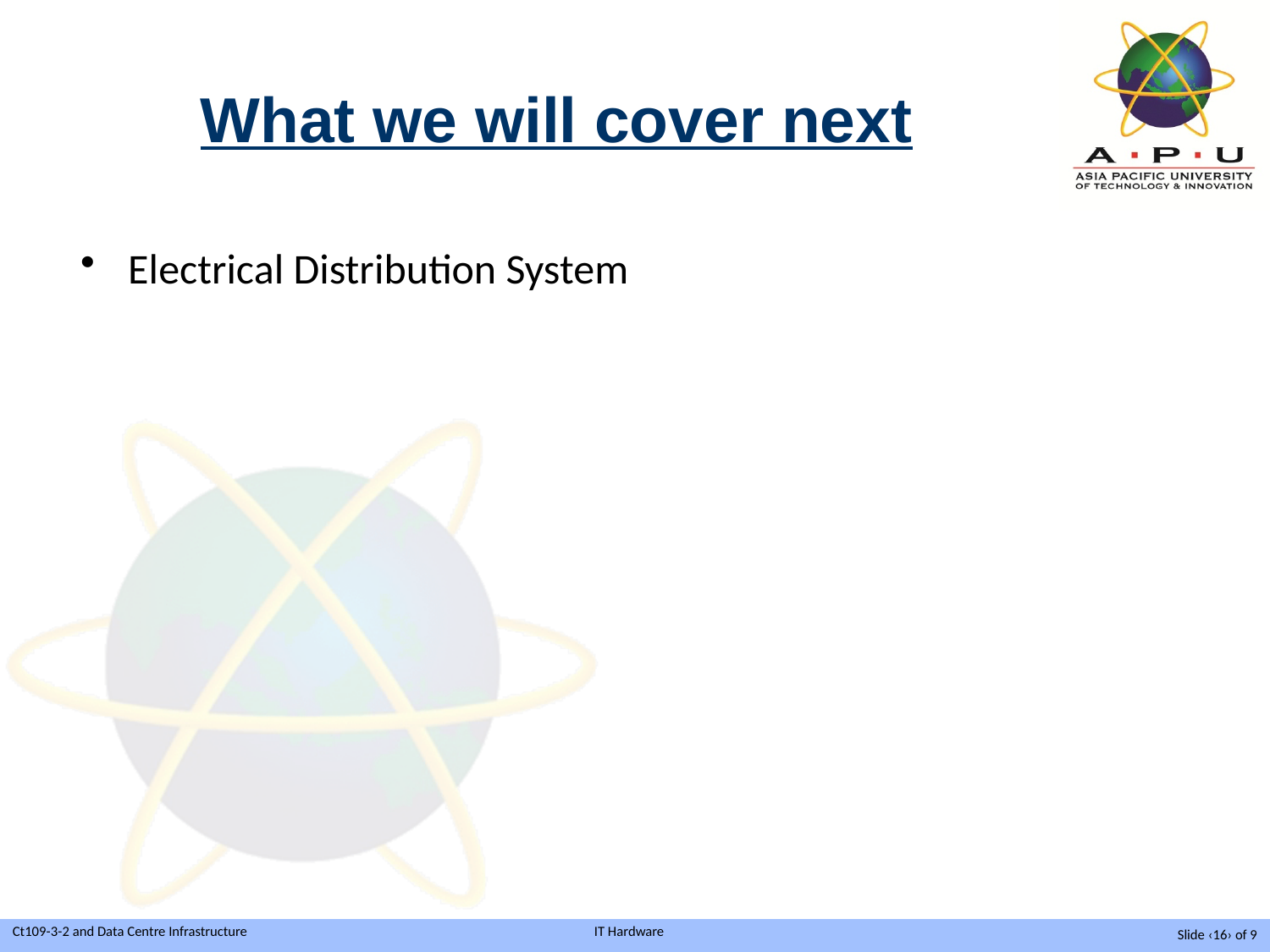

# What we will cover next
Electrical Distribution System
Slide ‹16› of 9